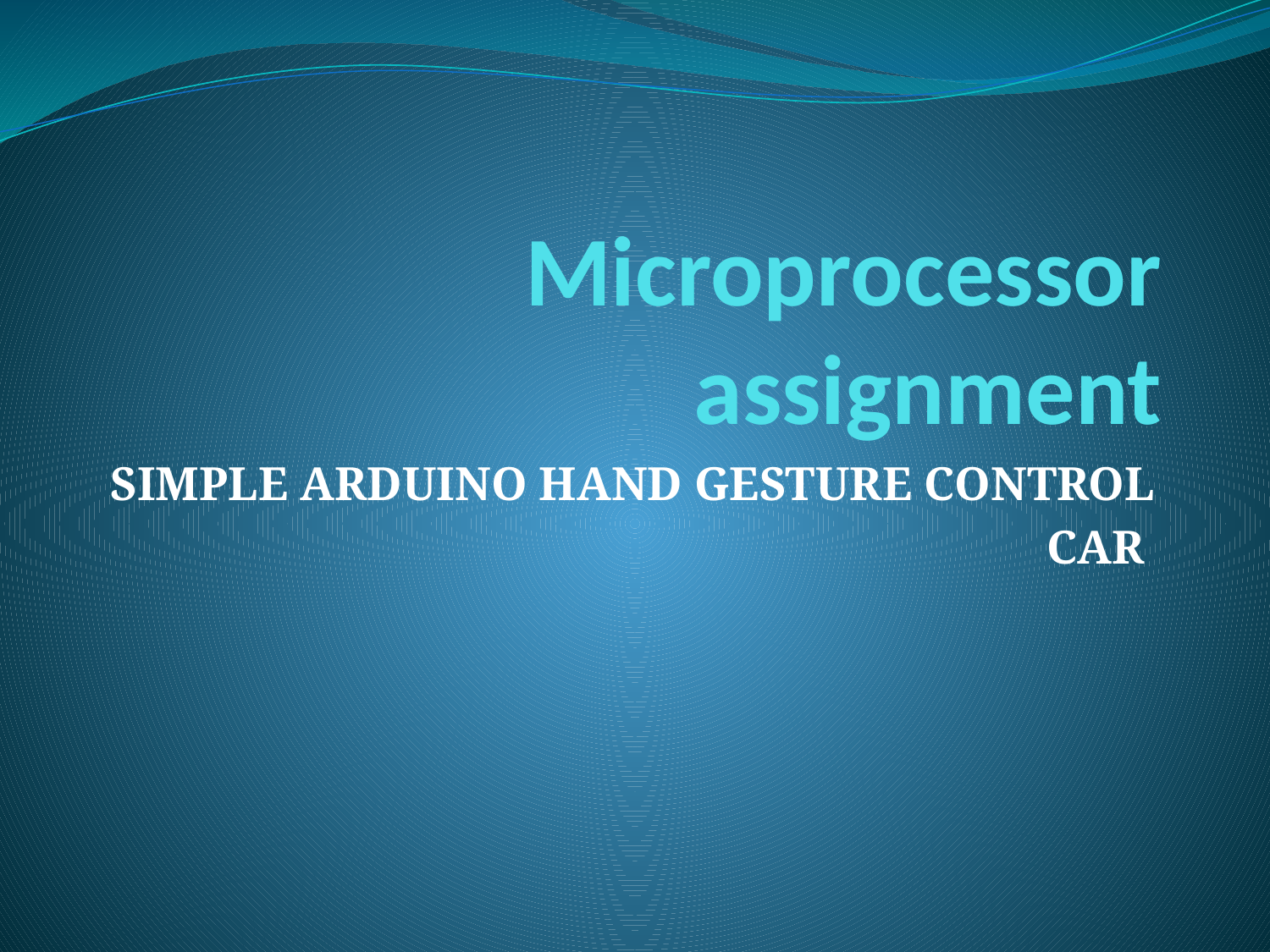

# Microprocessor assignment
SIMPLE ARDUINO HAND GESTURE CONTROL
CAR